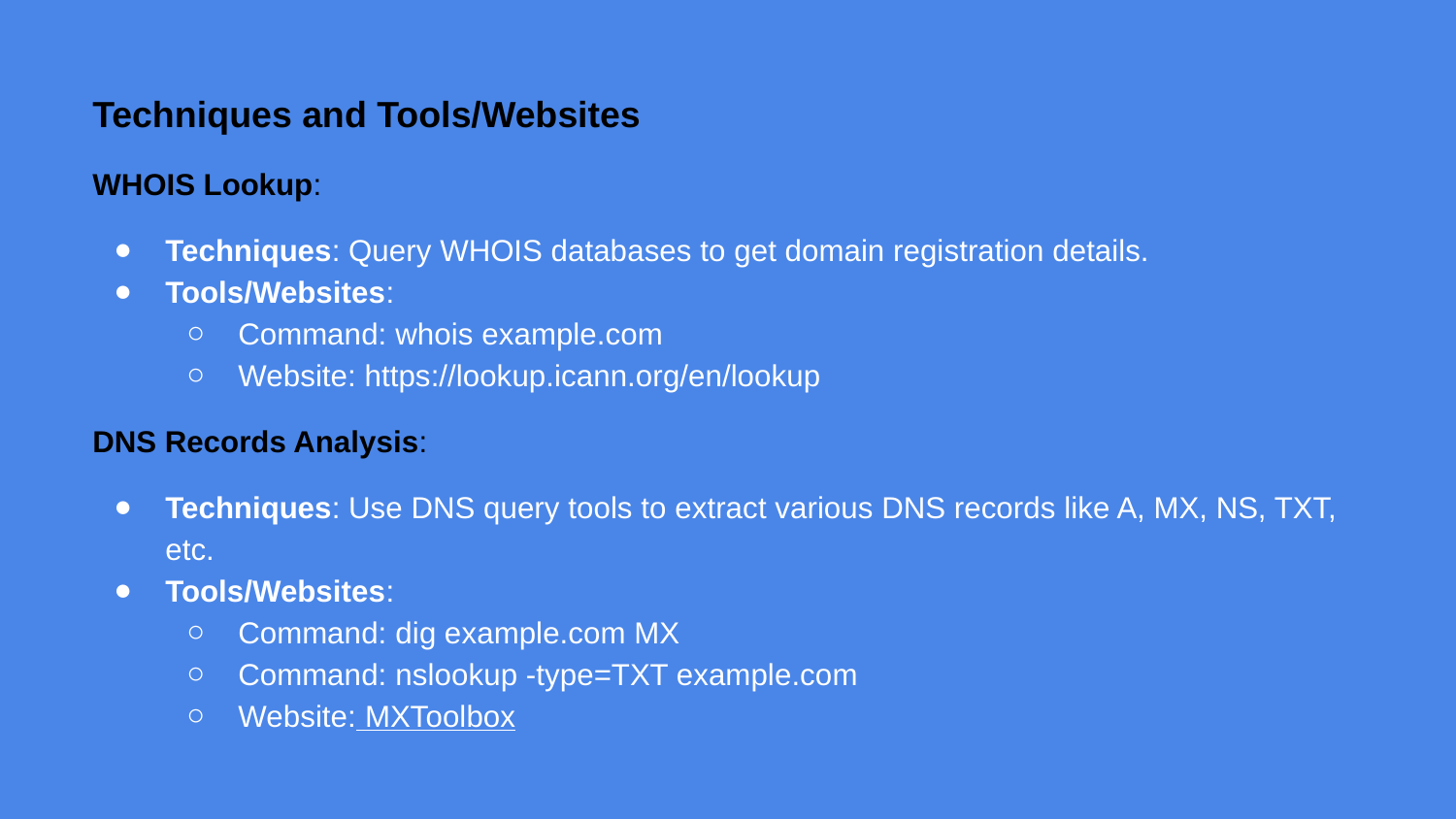

# Techniques and Tools/Websites
WHOIS Lookup:
Techniques: Query WHOIS databases to get domain registration details.
Tools/Websites:
Command: whois example.com
Website: https://lookup.icann.org/en/lookup
DNS Records Analysis:
Techniques: Use DNS query tools to extract various DNS records like A, MX, NS, TXT, etc.
Tools/Websites:
Command: dig example.com MX
Command: nslookup -type=TXT example.com
Website: MXToolbox